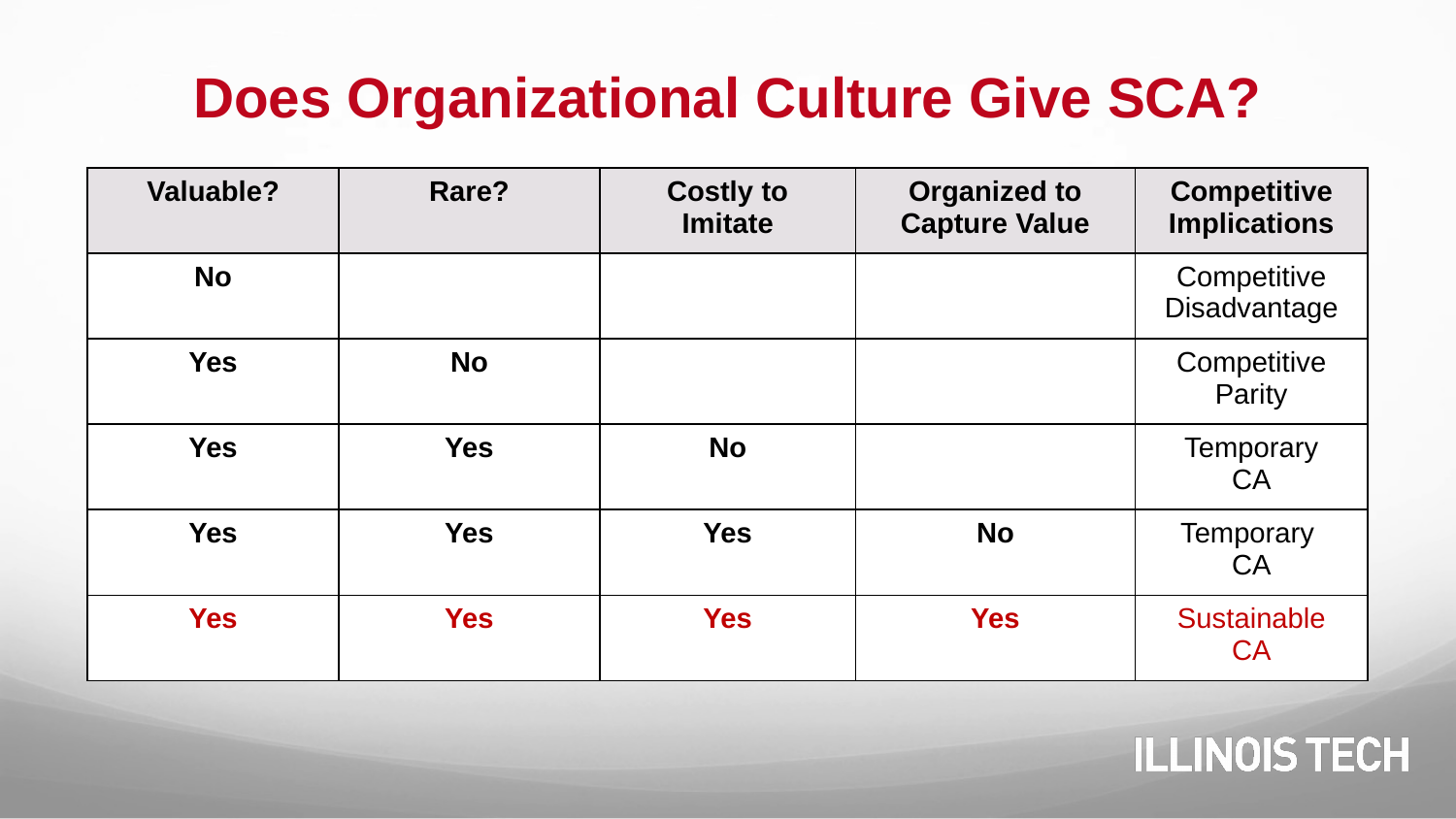

# Does Organizational Culture Give SCA?

| Valuable? | Rare? | Costly to Imitate | Organized to Capture Value | Competitive Implications |
| --- | --- | --- | --- | --- |
| No |  |  |  | Competitive Disadvantage |
| Yes | No |  |  | Competitive Parity |
| Yes | Yes | No |  | Temporary CA |
| Yes | Yes | Yes | No | Temporary  CA |
| Yes | Yes | Yes | Yes | Sustainable CA |